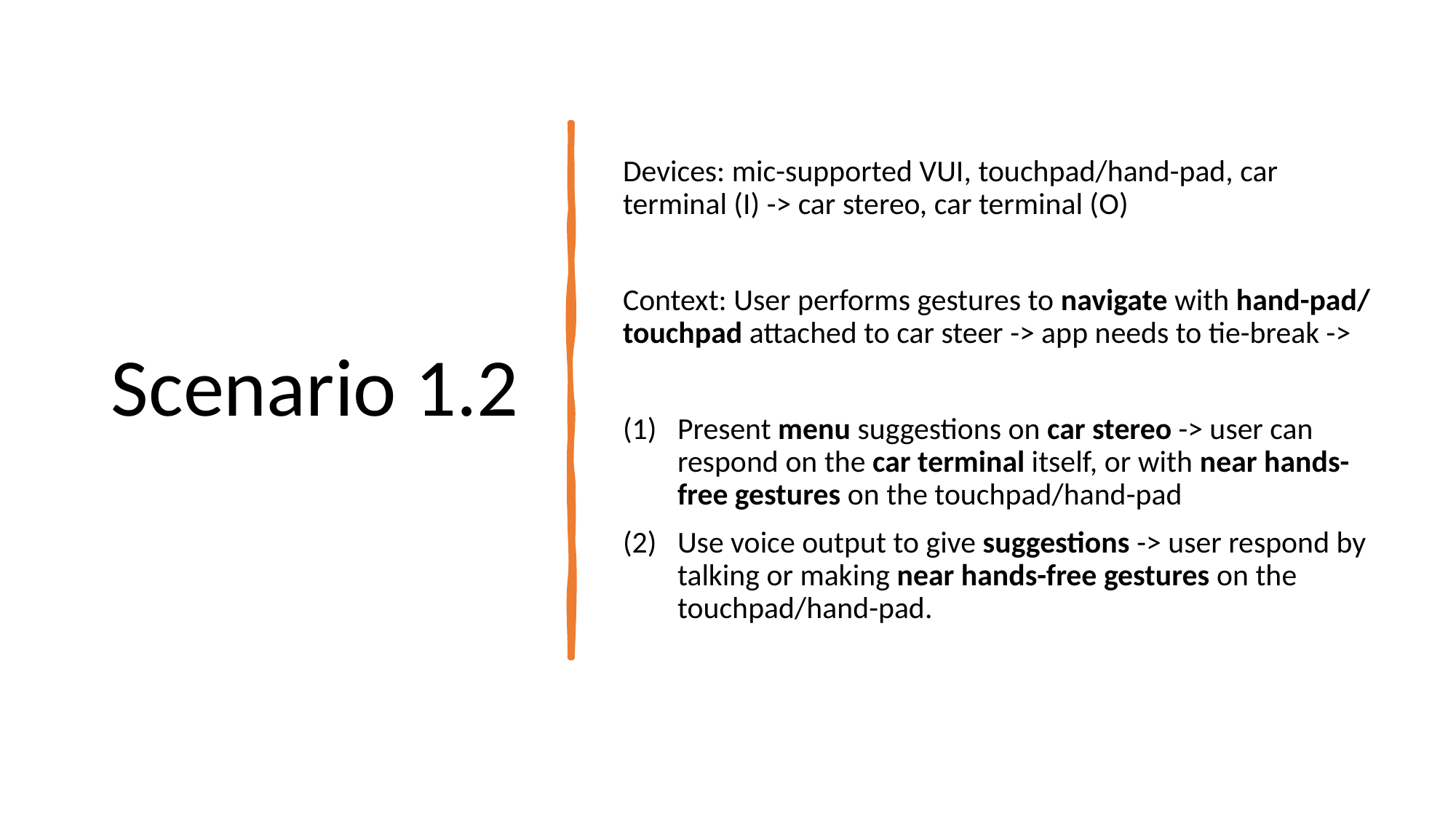

# Scenario 1.2
Devices: mic-supported VUI, touchpad/hand-pad, car terminal (I) -> car stereo, car terminal (O)

Context: User performs gestures to navigate with hand-pad/ touchpad attached to car steer -> app needs to tie-break ->

Present menu suggestions on car stereo -> user can respond on the car terminal itself, or with near hands-free gestures on the touchpad/hand-pad
Use voice output to give suggestions -> user respond by talking or making near hands-free gestures on the touchpad/hand-pad.